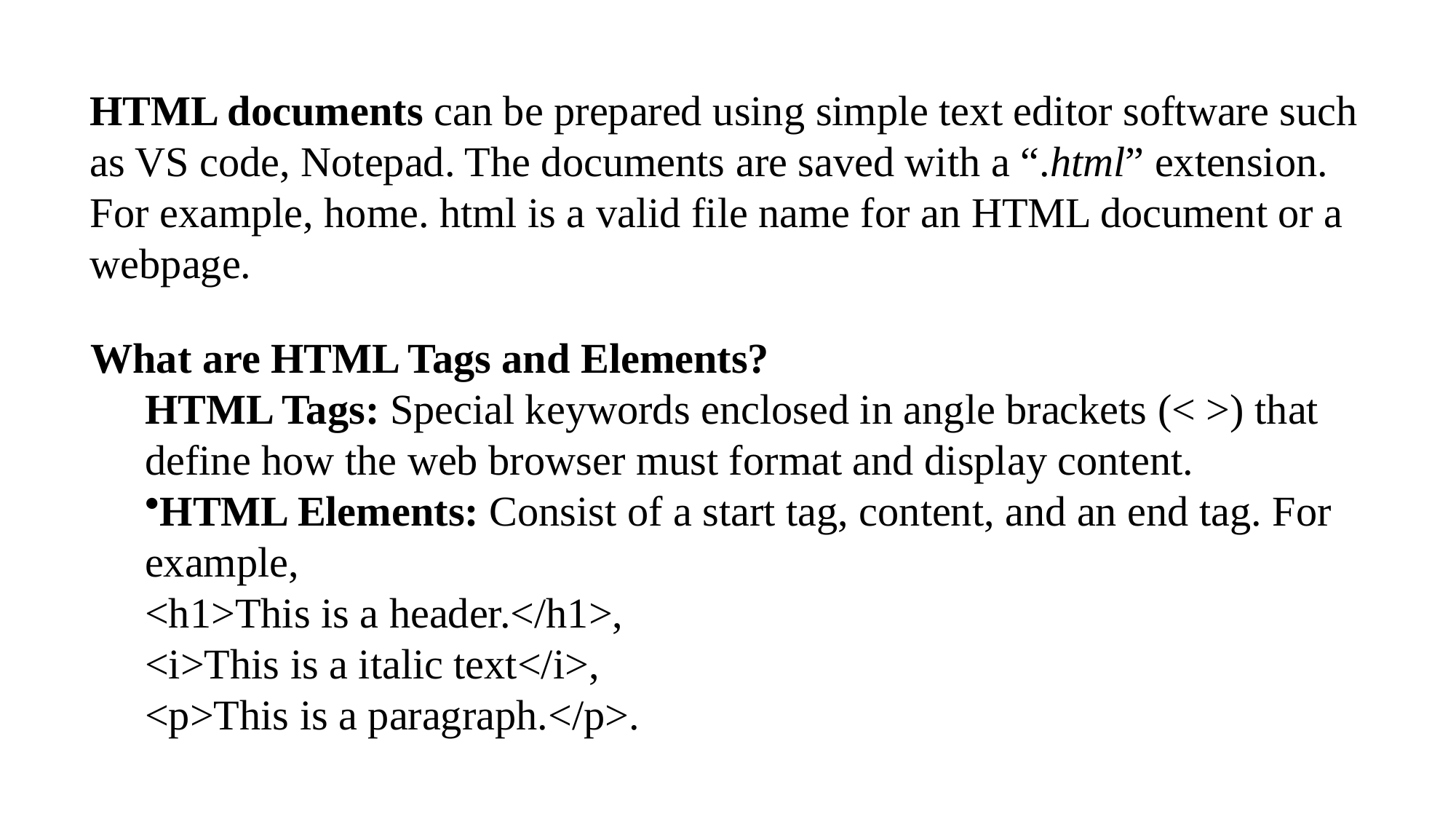

HTML documents can be prepared using simple text editor software such as VS code, Notepad. The documents are saved with a “.html” extension. For example, home. html is a valid file name for an HTML document or a webpage.
What are HTML Tags and Elements?
HTML Tags: Special keywords enclosed in angle brackets (< >) that define how the web browser must format and display content.
HTML Elements: Consist of a start tag, content, and an end tag. For example,
<h1>This is a header.</h1>,
<i>This is a italic text</i>,
<p>This is a paragraph.</p>.